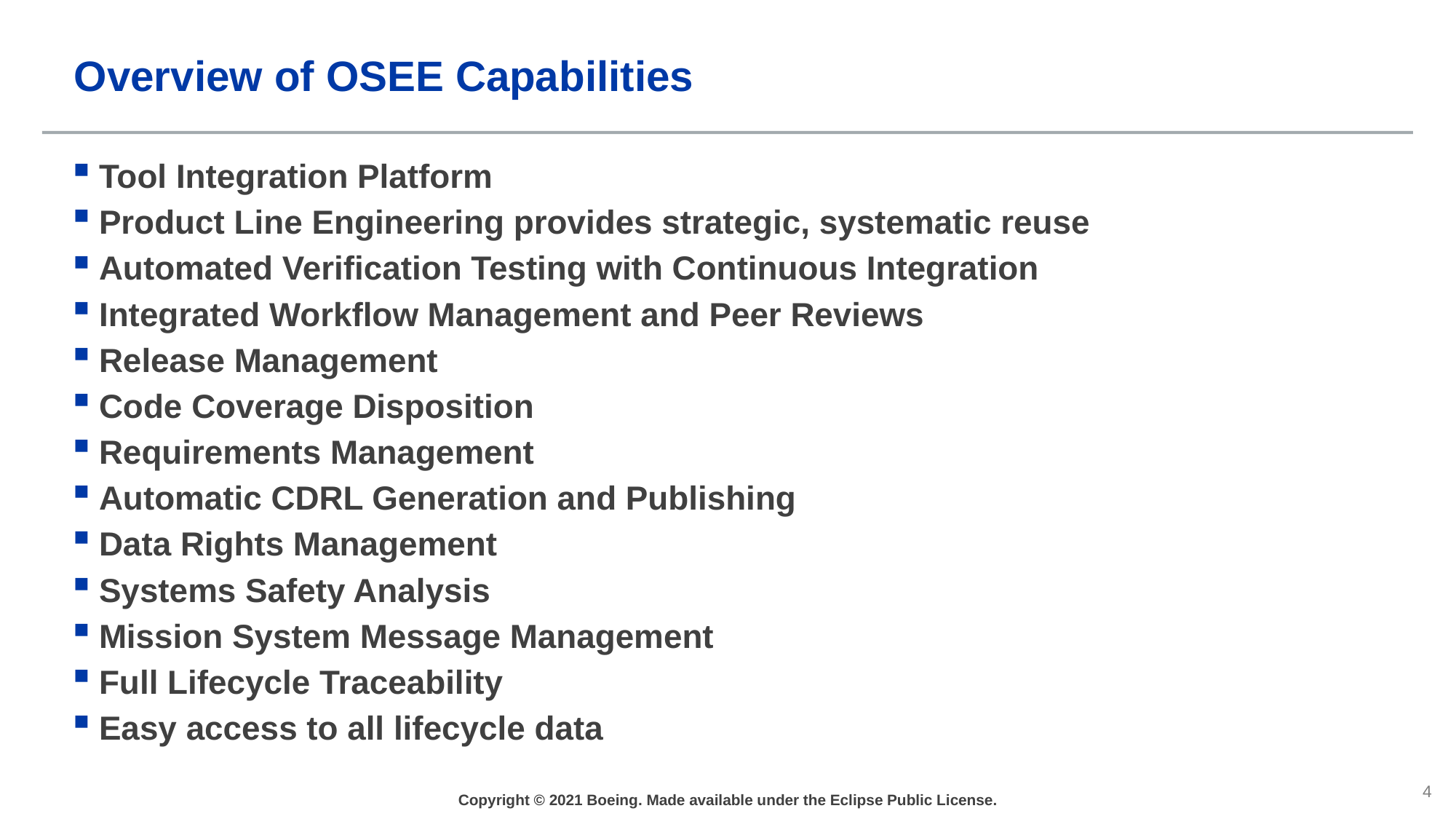

# Overview of OSEE Capabilities
Tool Integration Platform
Product Line Engineering provides strategic, systematic reuse
Automated Verification Testing with Continuous Integration
Integrated Workflow Management and Peer Reviews
Release Management
Code Coverage Disposition
Requirements Management
Automatic CDRL Generation and Publishing
Data Rights Management
Systems Safety Analysis
Mission System Message Management
Full Lifecycle Traceability
Easy access to all lifecycle data
Copyright © 2021 Boeing. Made available under the Eclipse Public License.